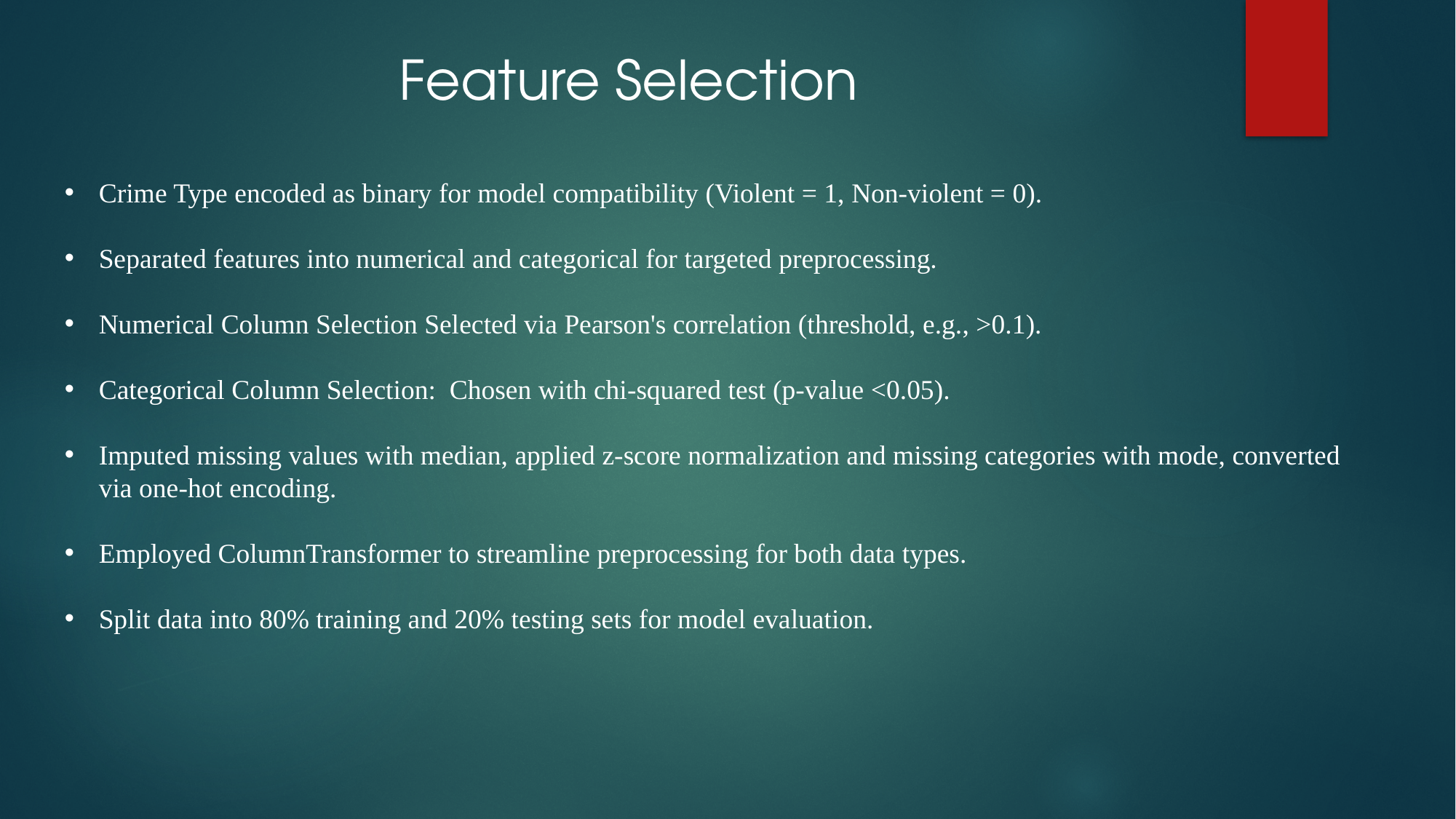

Feature Selection

Crime Type encoded as binary for model compatibility (Violent = 1, Non-violent = 0).

Separated features into numerical and categorical for targeted preprocessing.

Numerical Column Selection Selected via Pearson's correlation (threshold, e.g., >0.1).

Categorical Column Selection:  Chosen with chi-squared test (p-value <0.05).

Imputed missing values with median, applied z-score normalization and missing categories with mode, converted via one-hot encoding.

Employed ColumnTransformer to streamline preprocessing for both data types.

Split data into 80% training and 20% testing sets for model evaluation.